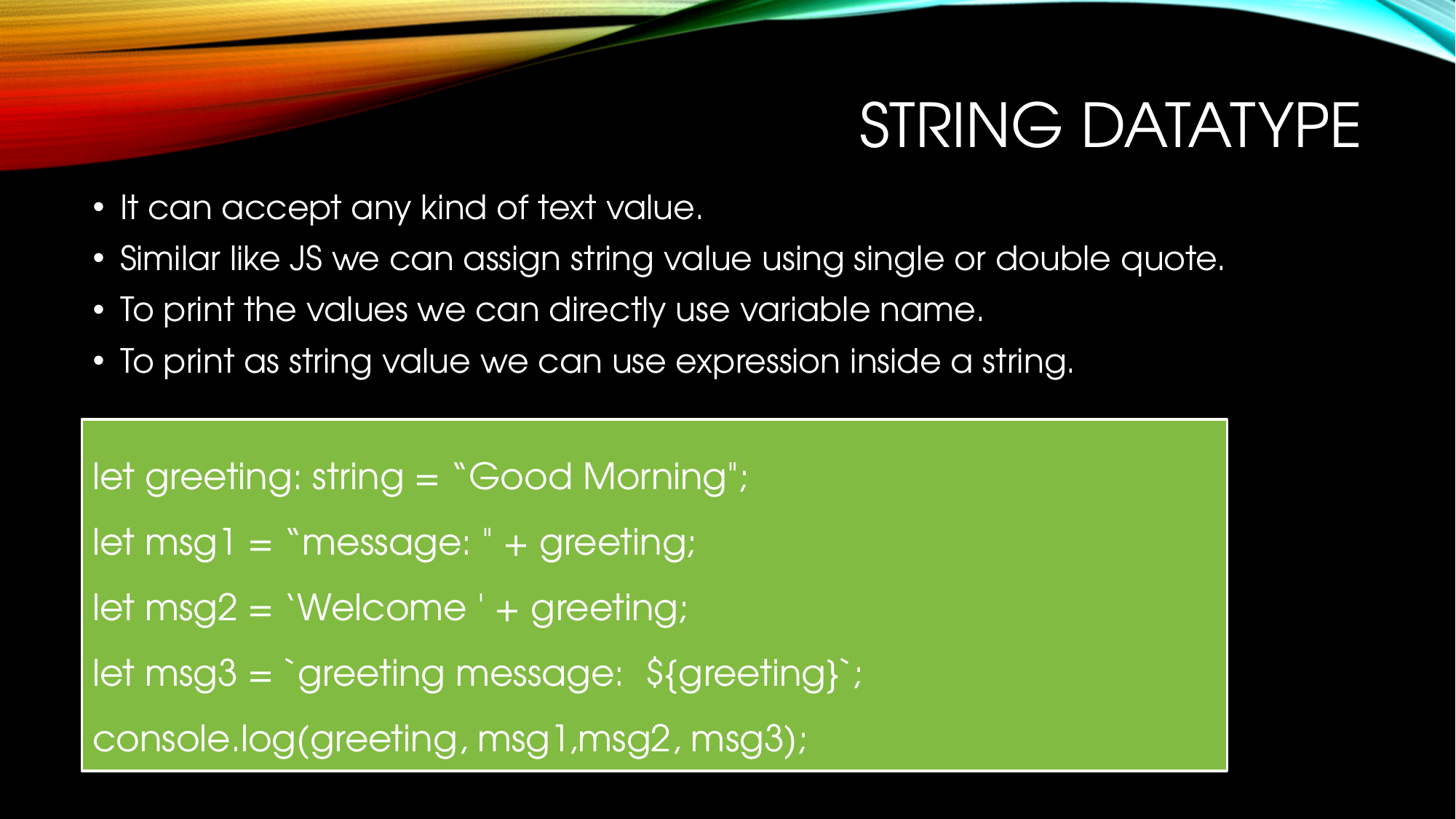

# String Datatype
It can accept any kind of text value.
Similar like JS we can assign string value using single or double quote.
To print the values we can directly use variable name.
To print as string value we can use expression inside a string.
let greeting: string = “Good Morning";
let msg1 = “message: " + greeting;
let msg2 = ‘Welcome ' + greeting;
let msg3 = `greeting message:  ${greeting}`;
console.log(greeting, msg1,msg2, msg3);